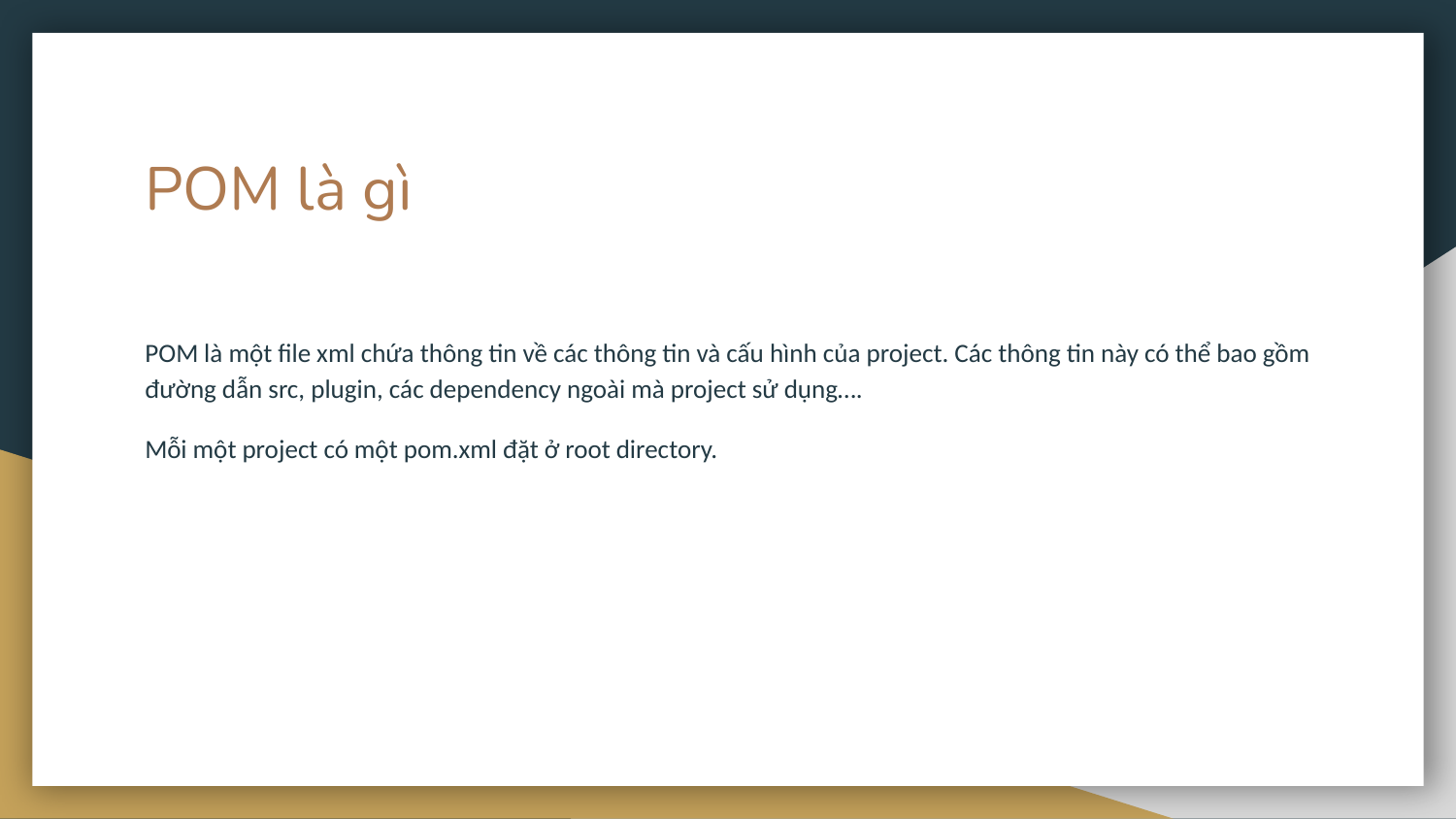

# POM là gì
POM là một file xml chứa thông tin về các thông tin và cấu hình của project. Các thông tin này có thể bao gồm đường dẫn src, plugin, các dependency ngoài mà project sử dụng….
Mỗi một project có một pom.xml đặt ở root directory.